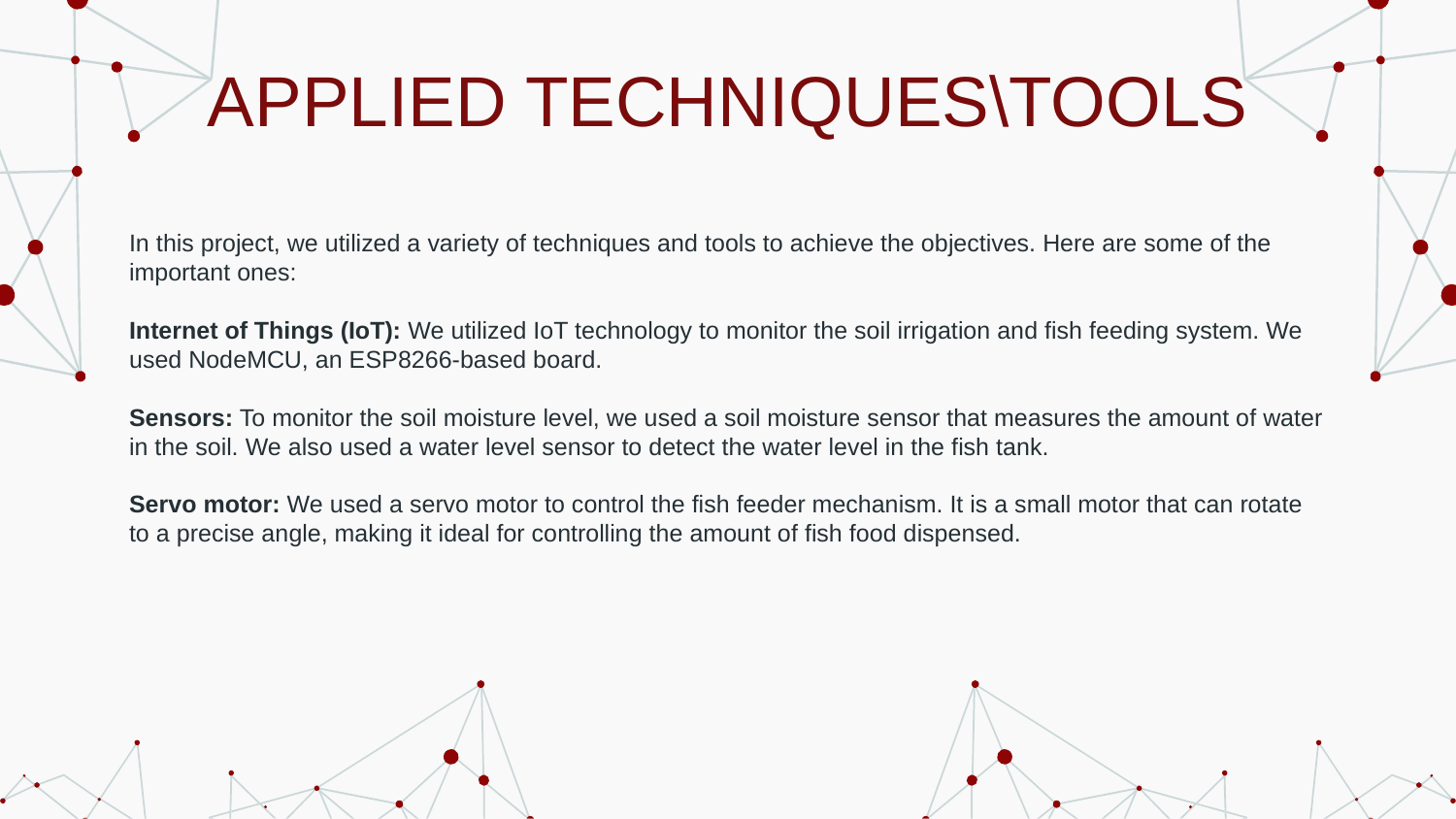

# APPLIED TECHNIQUES\TOOLS
In this project, we utilized a variety of techniques and tools to achieve the objectives. Here are some of the important ones:

Internet of Things (IoT): We utilized IoT technology to monitor the soil irrigation and fish feeding system. We used NodeMCU, an ESP8266-based board.

Sensors: To monitor the soil moisture level, we used a soil moisture sensor that measures the amount of water in the soil. We also used a water level sensor to detect the water level in the fish tank.

Servo motor: We used a servo motor to control the fish feeder mechanism. It is a small motor that can rotate to a precise angle, making it ideal for controlling the amount of fish food dispensed.